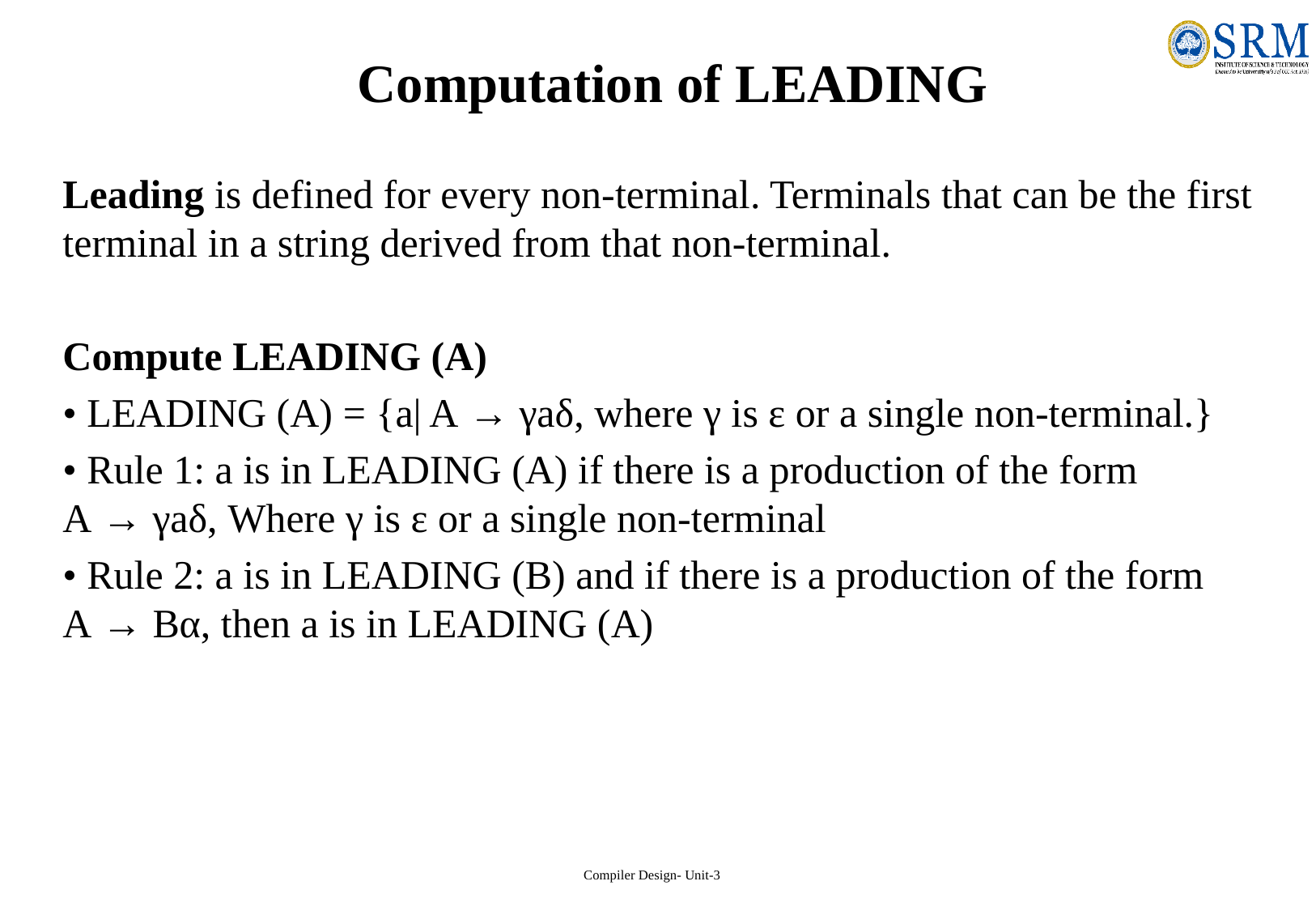

# Computation of LEADING
Leading is defined for every non-terminal. Terminals that can be the first terminal in a string derived from that non-terminal.

Compute LEADING (A)
• LEADING (A) = {a| A → γaδ, where γ is ε or a single non-terminal.}
• Rule 1: a is in LEADING (A) if there is a production of the form A → γaδ, Where γ is ε or a single non-terminal
• Rule 2: a is in LEADING (B) and if there is a production of the form A → Bα, then a is in LEADING (A)
Compiler Design- Unit-3